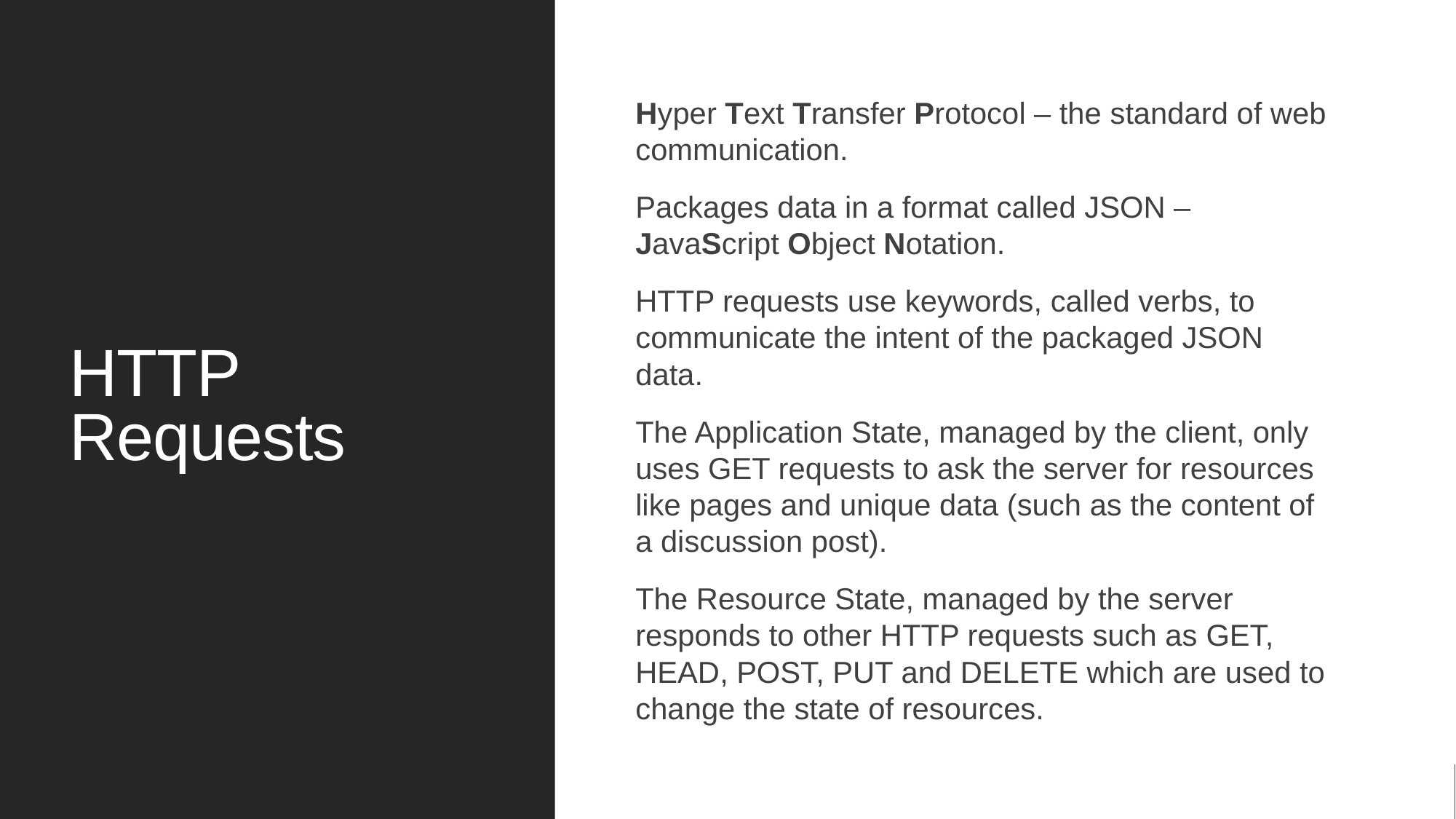

# HTTP Requests
Hyper Text Transfer Protocol – the standard of web communication.
Packages data in a format called JSON – JavaScript Object Notation.
HTTP requests use keywords, called verbs, to communicate the intent of the packaged JSON data.
The Application State, managed by the client, only uses GET requests to ask the server for resources like pages and unique data (such as the content of a discussion post).
The Resource State, managed by the server responds to other HTTP requests such as GET, HEAD, POST, PUT and DELETE which are used to change the state of resources.